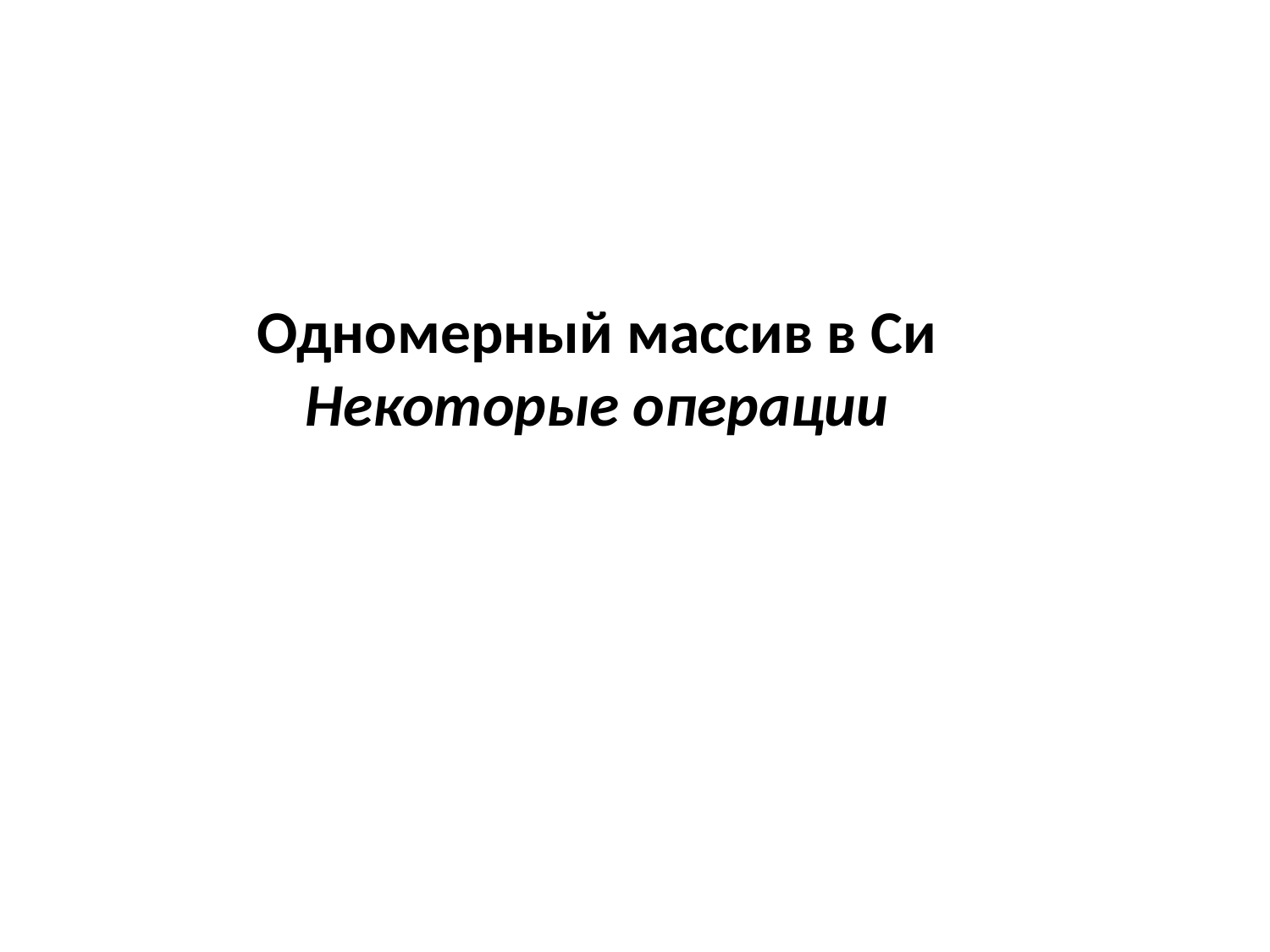

# Одномерный массив в Си Некоторые операции